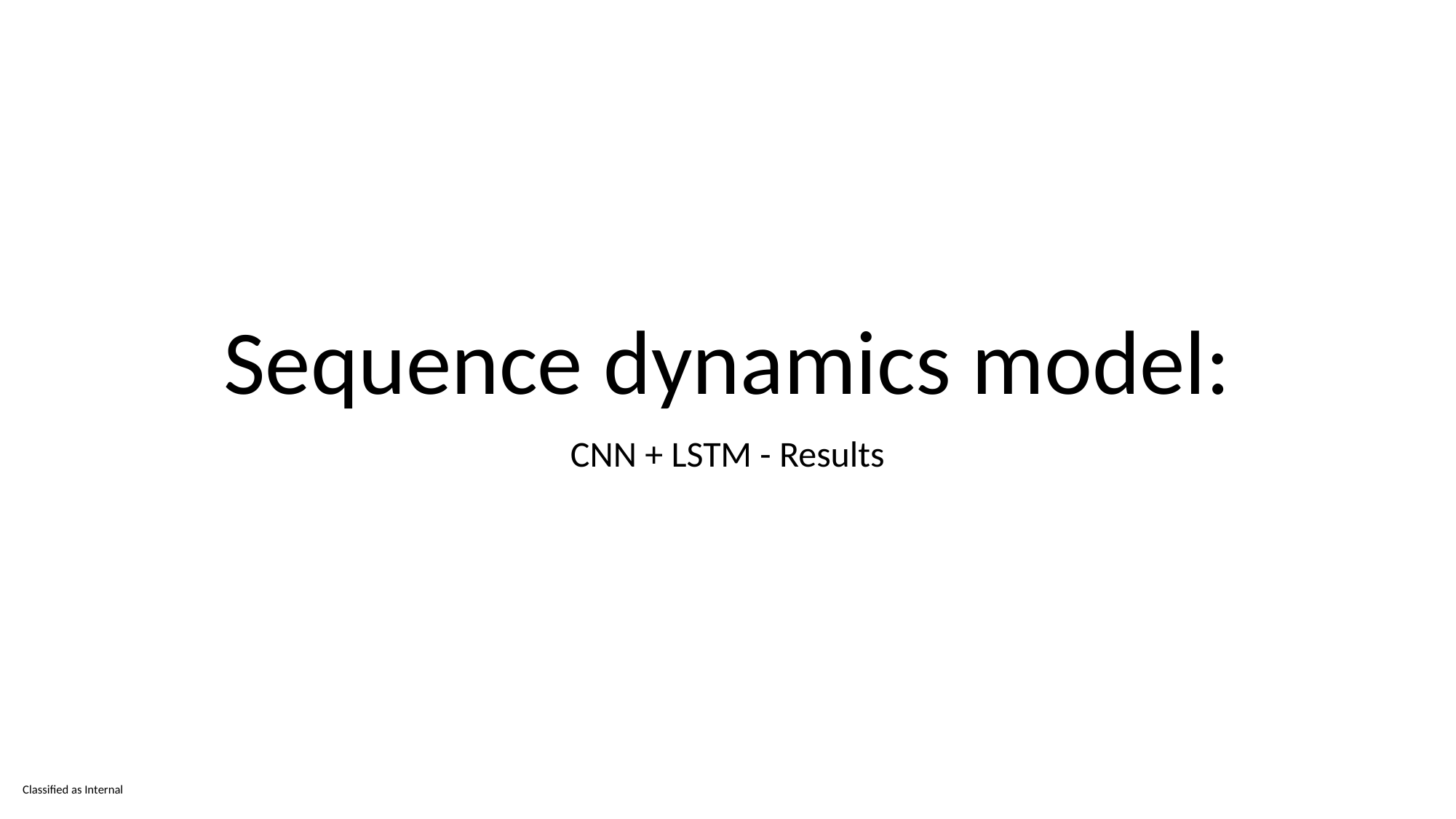

# Sequence dynamics model:
CNN + LSTM - Results